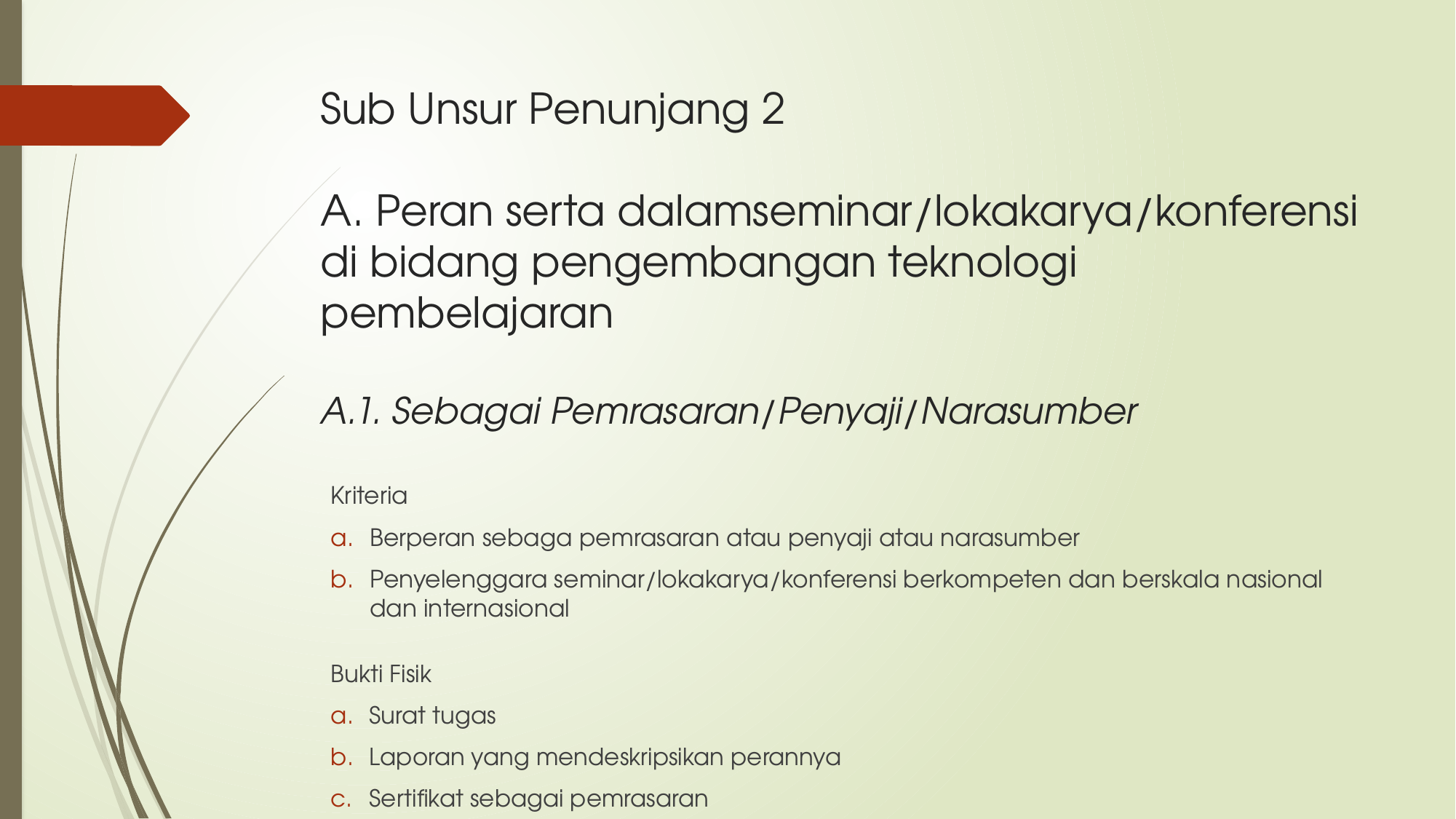

# Sub Unsur Penunjang 2 A. Peran serta dalamseminar/lokakarya/konferensi di bidang pengembangan teknologi pembelajaran A.1. Sebagai Pemrasaran/Penyaji/Narasumber

Kriteria
Berperan sebaga pemrasaran atau penyaji atau narasumber
Penyelenggara seminar/lokakarya/konferensi berkompeten dan berskala nasional dan internasional

Bukti Fisik
Surat tugas
Laporan yang mendeskripsikan perannya
Sertifikat sebagai pemrasaran